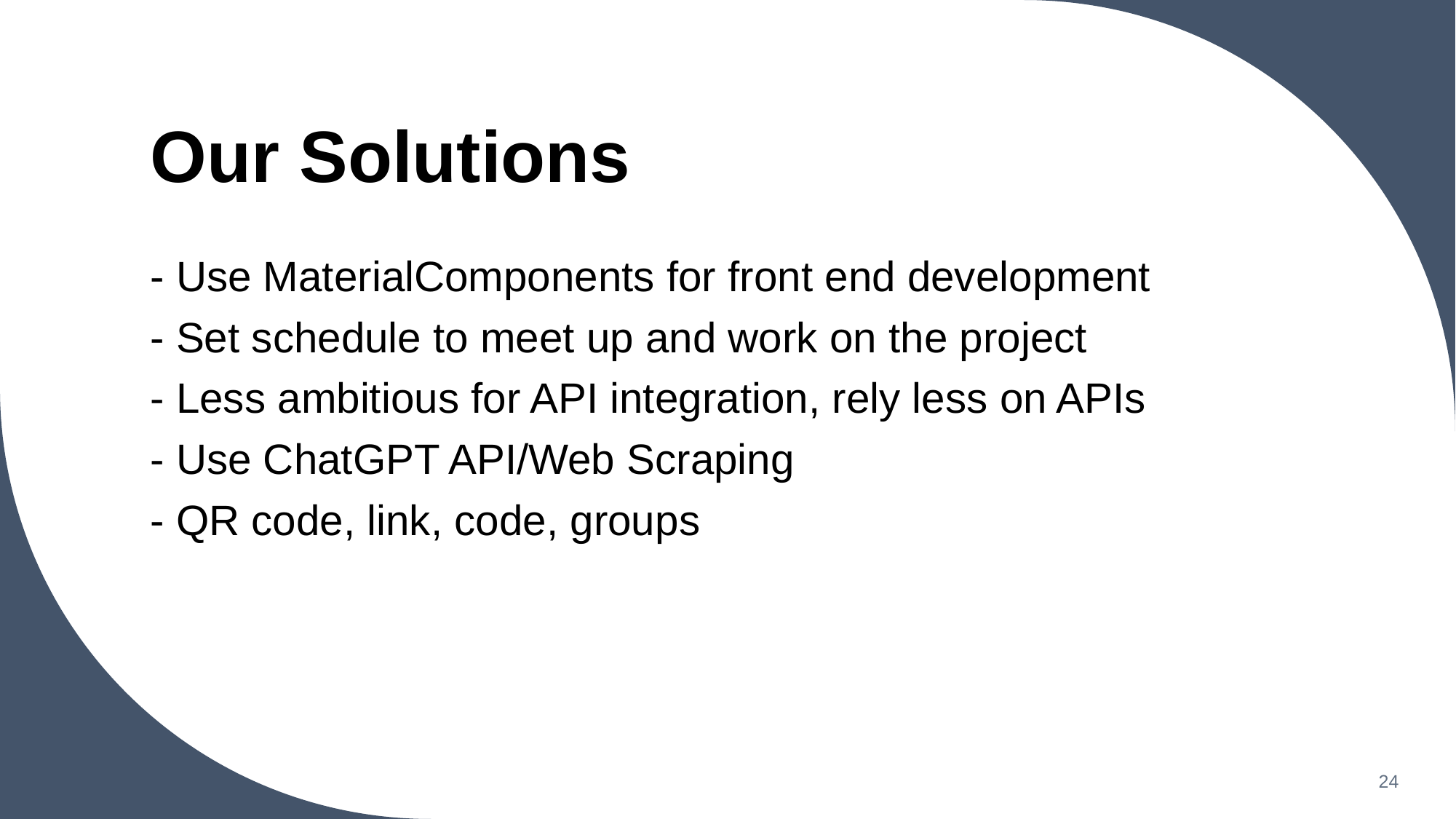

# Our Solutions
- Use MaterialComponents for front end development
- Set schedule to meet up and work on the project
- Less ambitious for API integration, rely less on APIs
- Use ChatGPT API/Web Scraping
- QR code, link, code, groups

24